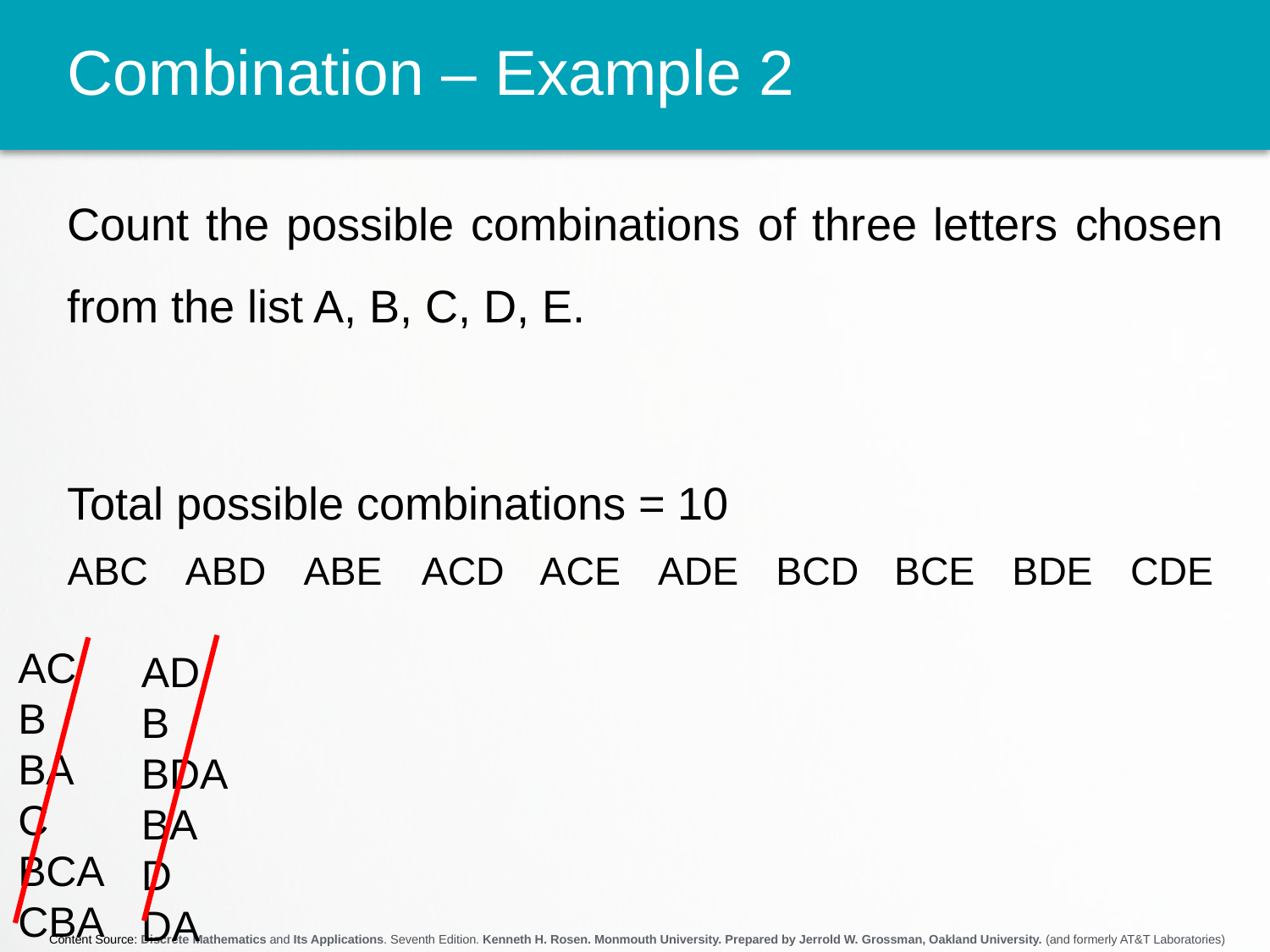

# Combination – Example 2
Count the possible combinations of three letters chosen from the list A, B, C, D, E.

Total possible combinations = 10
ABC	ABD	ABE	ACD	ACE	ADE	BCD	BCE	BDE	CDE
ACB BAC BCA CBA CAB
ADB BDA BAD DAB DBA